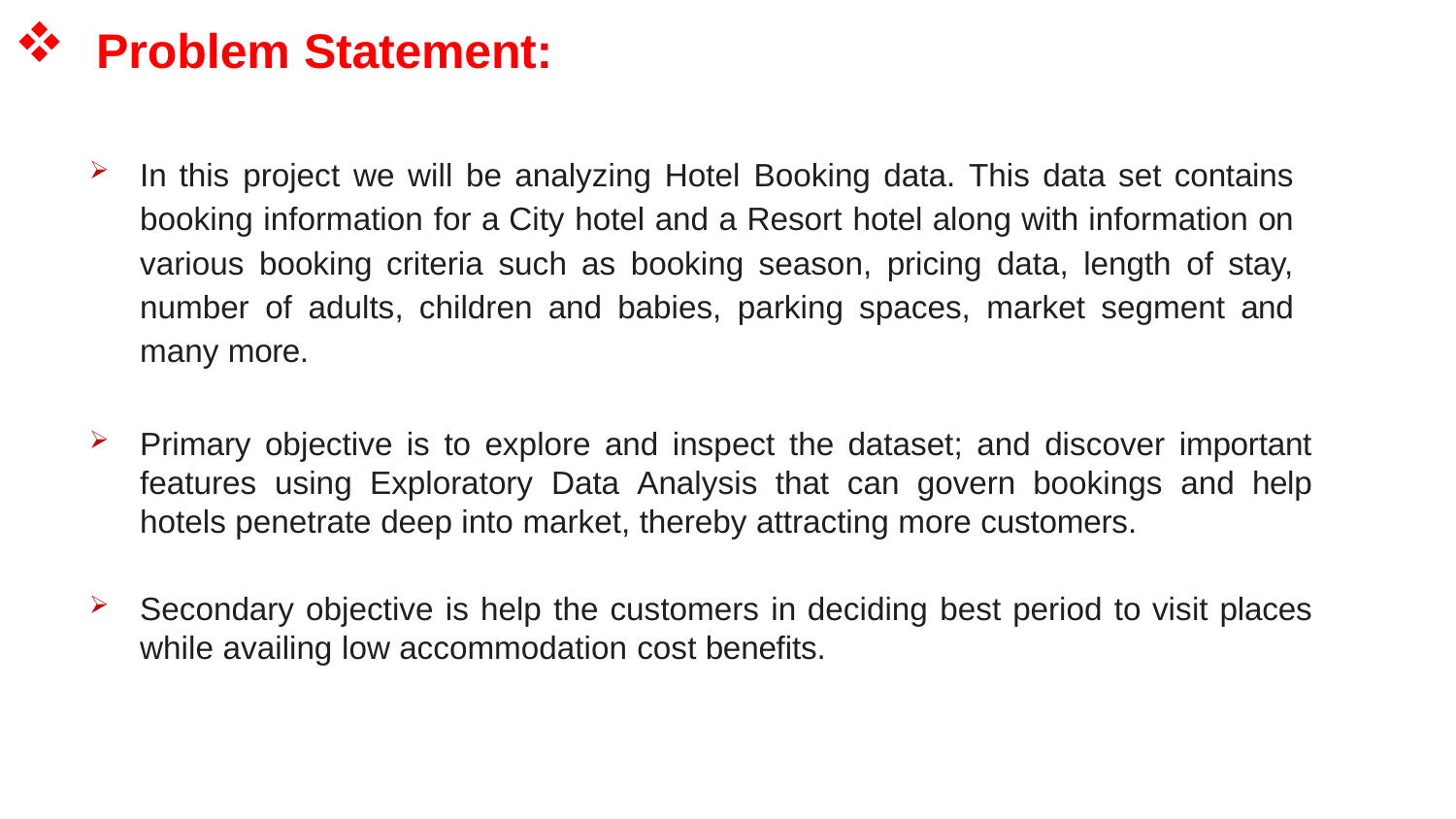

Problem Statement:

In this project we will be analyzing Hotel Booking data. This data set contains booking information for a City hotel and a Resort hotel along with information on various booking criteria such as booking season, pricing data, length of stay, number of adults, children and babies, parking spaces, market segment and many more.

Primary objective is to explore and inspect the dataset; and discover important features using Exploratory Data Analysis that can govern bookings and help hotels penetrate deep into market, thereby attracting more customers.

Secondary objective is help the customers in deciding best period to visit places while availing low accommodation cost benefits.